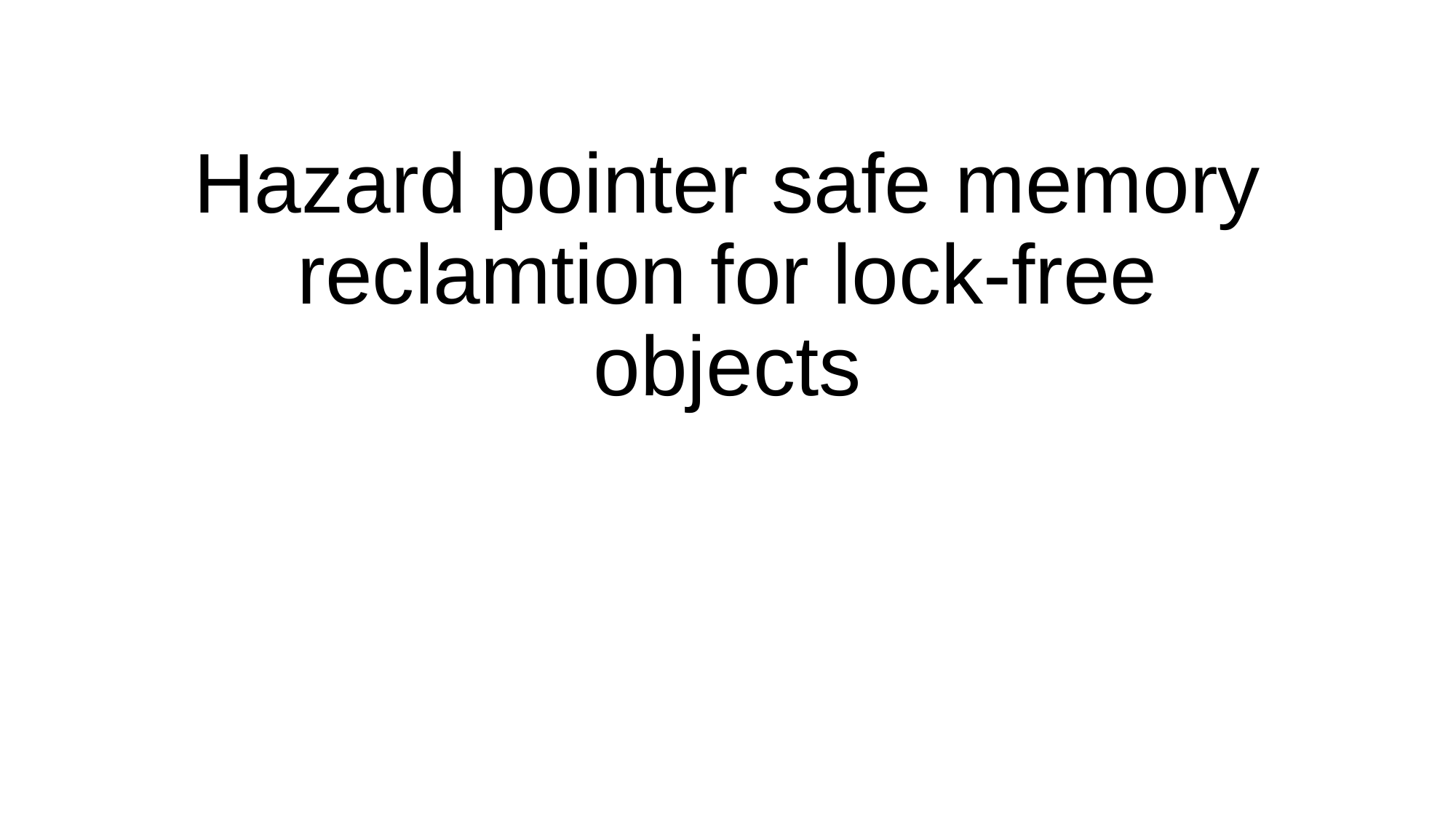

# Hazard pointer safe memory reclamtion for lock-free objects